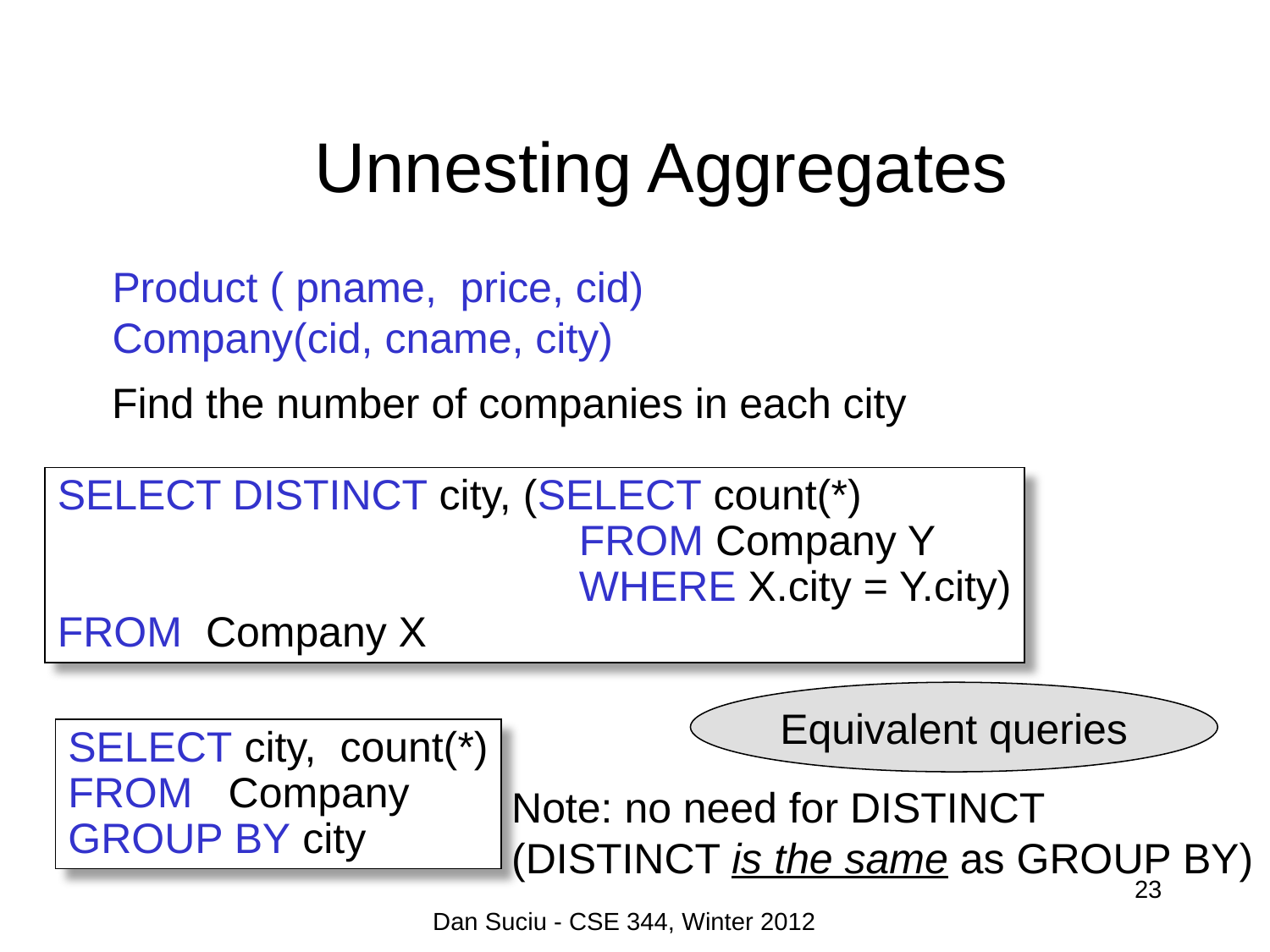

# Unnesting Aggregates
Product ( pname,  price, cid)
Company(cid, cname, city)
Find the number of companies in each city
SELECT DISTINCT city, (SELECT count(*)
                                            FROM Company Y
                                            WHERE X.city = Y.city)
FROM  Company X
Equivalent queries
SELECT city,  count(*)
FROM   Company
GROUP BY city
Note: no need for DISTINCT
(DISTINCT is the same as GROUP BY)
23
Dan Suciu - CSE 344, Winter 2012